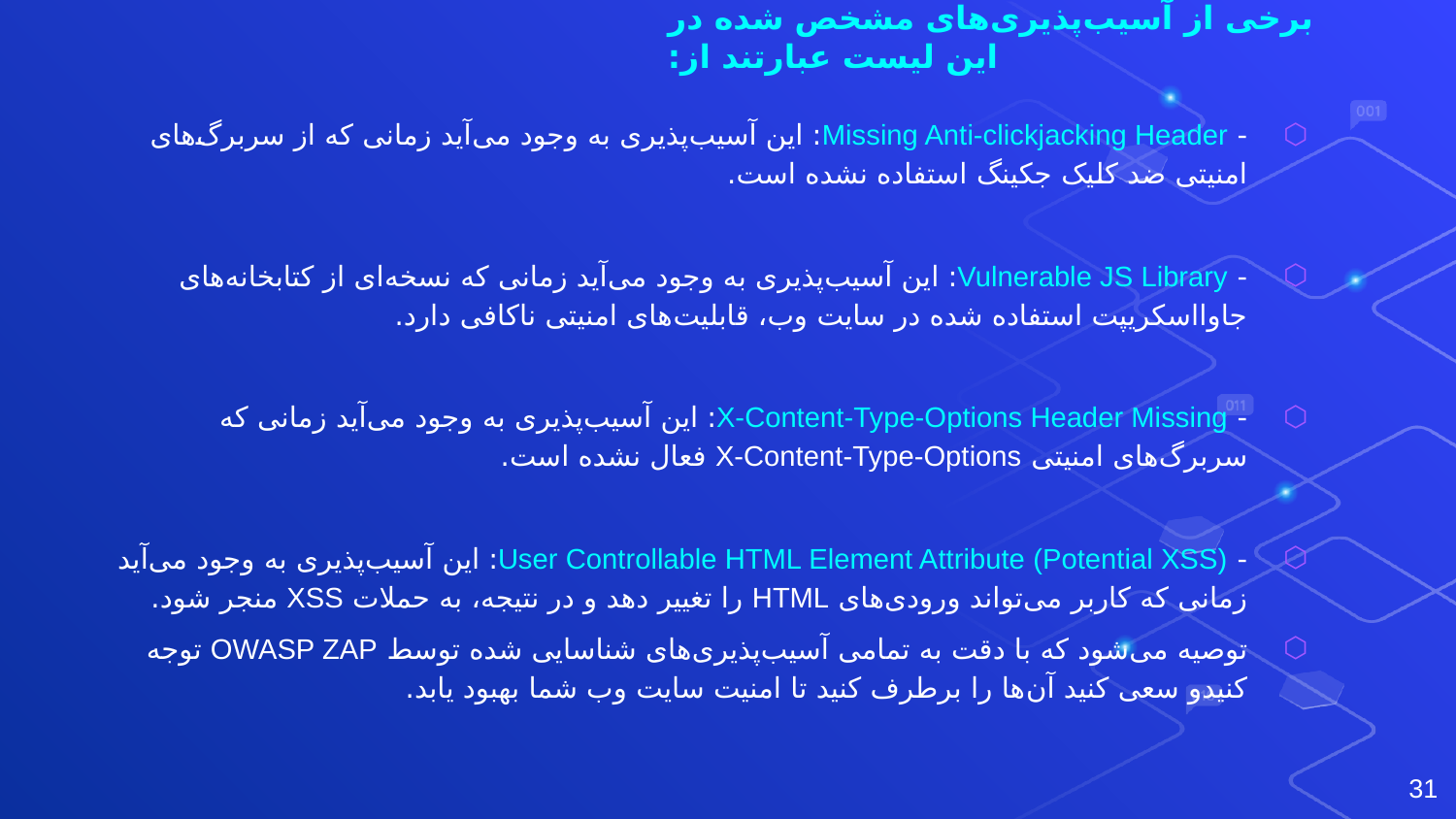

# برخی از آسیب‌پذیری‌های مشخص شده در این لیست عبارتند از:
- Missing Anti-clickjacking Header: این آسیب‌پذیری به وجود می‌آید زمانی که از سربرگ‌های امنیتی ضد کلیک جکینگ استفاده نشده است.

- Vulnerable JS Library: این آسیب‌پذیری به وجود می‌آید زمانی که نسخه‌ای از کتابخانه‌های جاوااسکریپت استفاده شده در سایت وب، قابلیت‌های امنیتی ناکافی دارد.

- X-Content-Type-Options Header Missing: این آسیب‌پذیری به وجود می‌آید زمانی که سربرگ‌های امنیتی X-Content-Type-Options فعال نشده است.

- User Controllable HTML Element Attribute (Potential XSS): این آسیب‌پذیری به وجود می‌آید زمانی که کاربر می‌تواند ورودی‌های HTML را تغییر دهد و در نتیجه، به حملات XSS منجر شود.
توصیه می‌شود که با دقت به تمامی آسیب‌پذیری‌های شناسایی شده توسط OWASP ZAP توجه کنیدو سعی کنید آن‌ها را برطرف کنید تا امنیت سایت وب شما بهبود یابد.

31